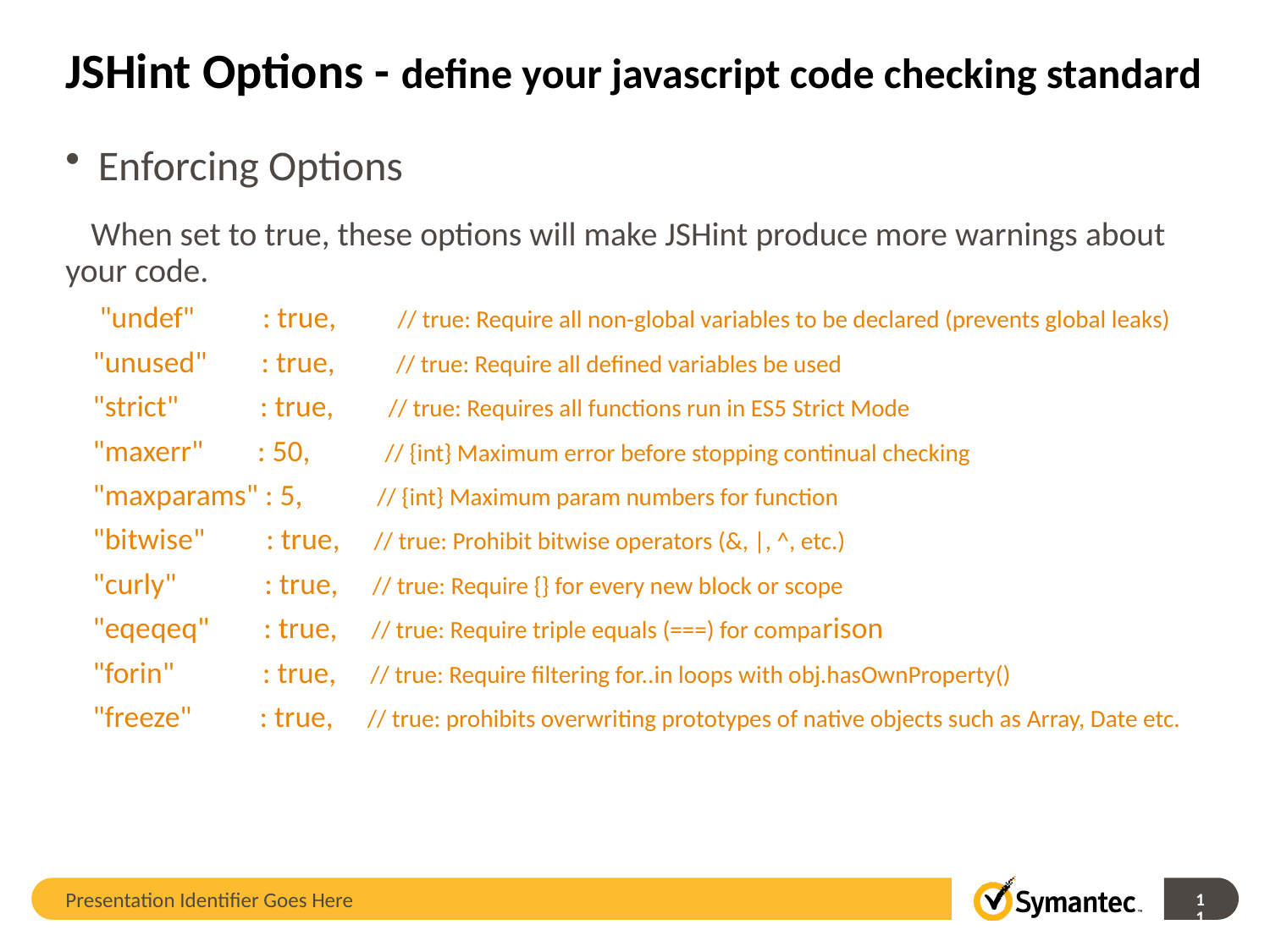

# JSHint Options - define your javascript code checking standard
Enforcing Options
    When set to true, these options will make JSHint produce more warnings about your code.
     "undef"          : true,         // true: Require all non-global variables to be declared (prevents global leaks)
    "unused"        : true,         // true: Require all defined variables be used
    "strict"            : true,        // true: Requires all functions run in ES5 Strict Mode
    "maxerr"        : 50,           // {int} Maximum error before stopping continual checking
    "maxparams" : 5,           // {int} Maximum param numbers for function
    "bitwise"         : true,     // true: Prohibit bitwise operators (&, |, ^, etc.)
    "curly"             : true,     // true: Require {} for every new block or scope
    "eqeqeq"        : true,     // true: Require triple equals (===) for comparison
    "forin"             : true,     // true: Require filtering for..in loops with obj.hasOwnProperty()
    "freeze"          : true,     // true: prohibits overwriting prototypes of native objects such as Array, Date etc.

Presentation Identifier Goes Here
11